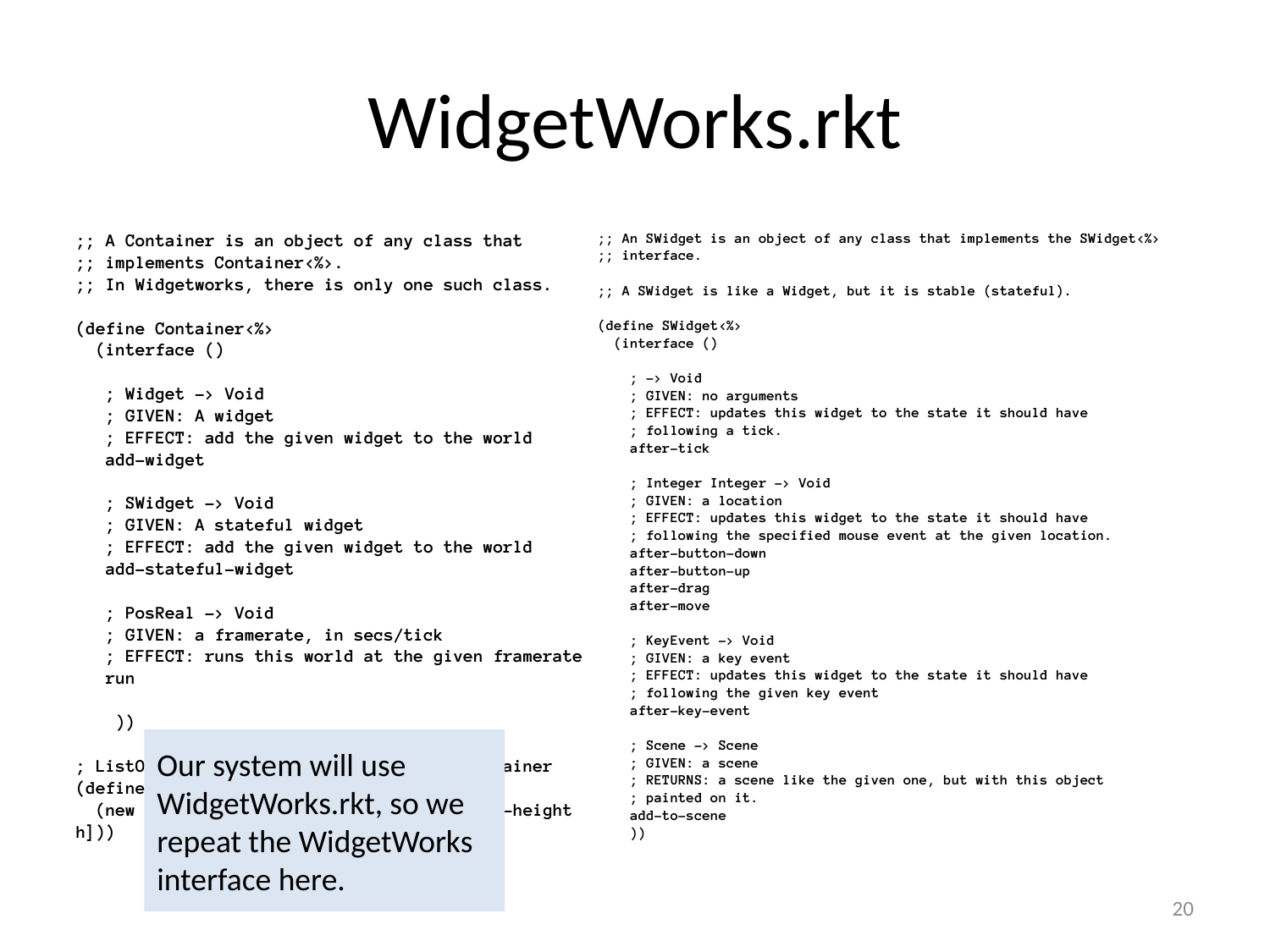

# WidgetWorks.rkt
;; A Container is an object of any class that
;; implements Container<%>.
;; In Widgetworks, there is only one such class.

(define Container<%>
  (interface ()

   ; Widget -> Void
   ; GIVEN: A widget
   ; EFFECT: add the given widget to the world
   add-widget

   ; SWidget -> Void
   ; GIVEN: A stateful widget
   ; EFFECT: add the given widget to the world
   add-stateful-widget

   ; PosReal -> Void
   ; GIVEN: a framerate, in secs/tick
   ; EFFECT: runs this world at the given framerate
   run

    ))

; ListOfWidget ListOfStatefulWidget -> Container
(define (container-init w h)
  (new WWContainer% [canvas-width w][canvas-height h]))

;; An SWidget is an object of any class that implements the SWidget<%>
;; interface.

;; A SWidget is like a Widget, but it is stable (stateful).

(define SWidget<%>
  (interface ()

    ; -> Void
    ; GIVEN: no arguments
    ; EFFECT: updates this widget to the state it should have
    ; following a tick.
    after-tick

    ; Integer Integer -> Void
    ; GIVEN: a location
    ; EFFECT: updates this widget to the state it should have
    ; following the specified mouse event at the given location.
    after-button-down
    after-button-up
    after-drag
    after-move

    ; KeyEvent -> Void
    ; GIVEN: a key event
    ; EFFECT: updates this widget to the state it should have
    ; following the given key event
    after-key-event

    ; Scene -> Scene
    ; GIVEN: a scene
    ; RETURNS: a scene like the given one, but with this object
    ; painted on it.
    add-to-scene
    ))

Our system will use WidgetWorks.rkt, so we repeat the WidgetWorks interface here.
20